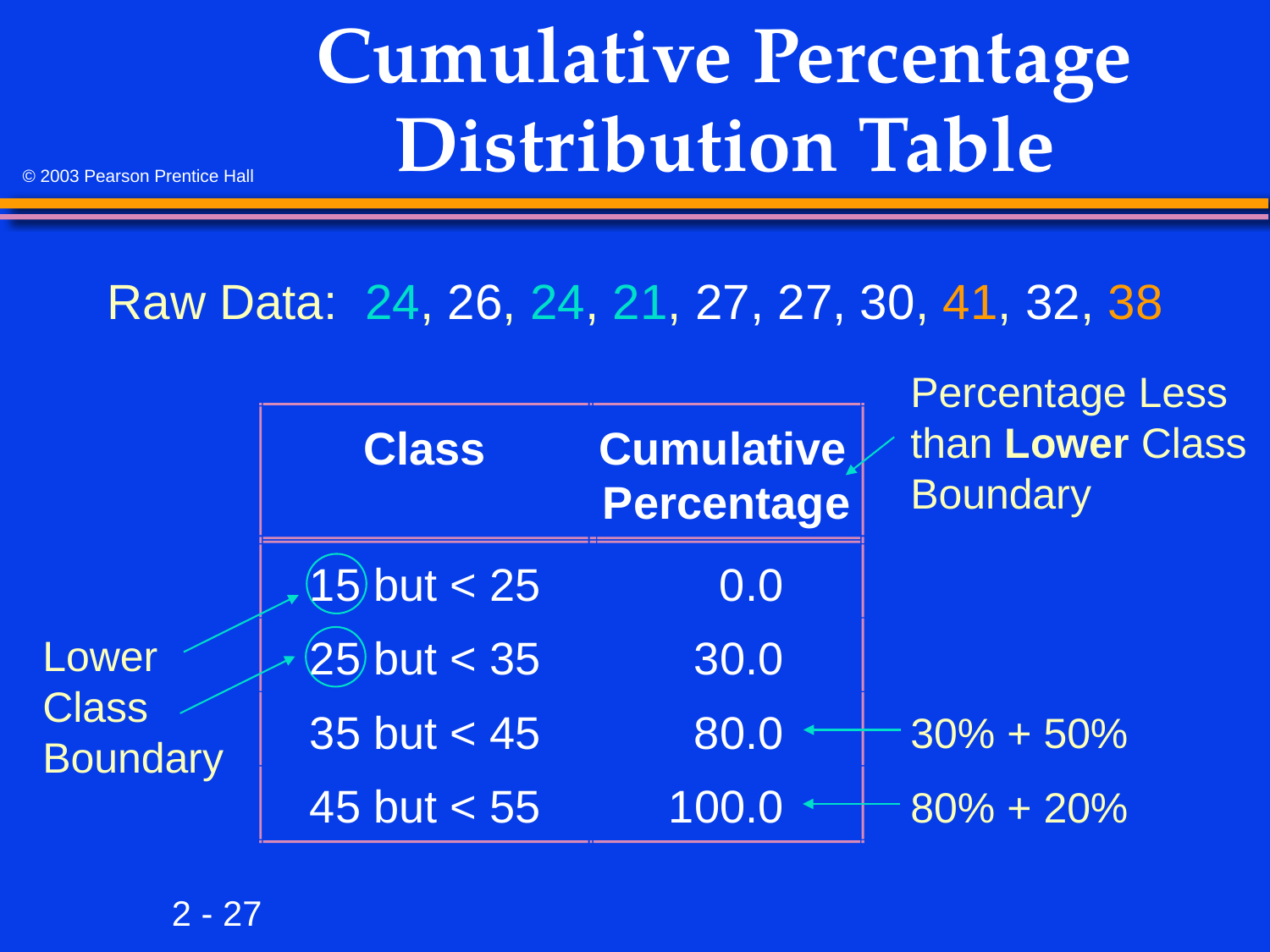

# Cumulative Percentage Distribution Table
Raw Data:  24, 26, 24, 21, 27, 27, 30, 41, 32, 38
Percentage Less than Lower Class Boundary

Class
Cumulative
Percentage

15 but < 25
    0.0

25 but < 35
  30.0
Lower Class Boundary

35 but < 45
  80.0
30% + 50%

45 but < 55
100.0
80% + 20%